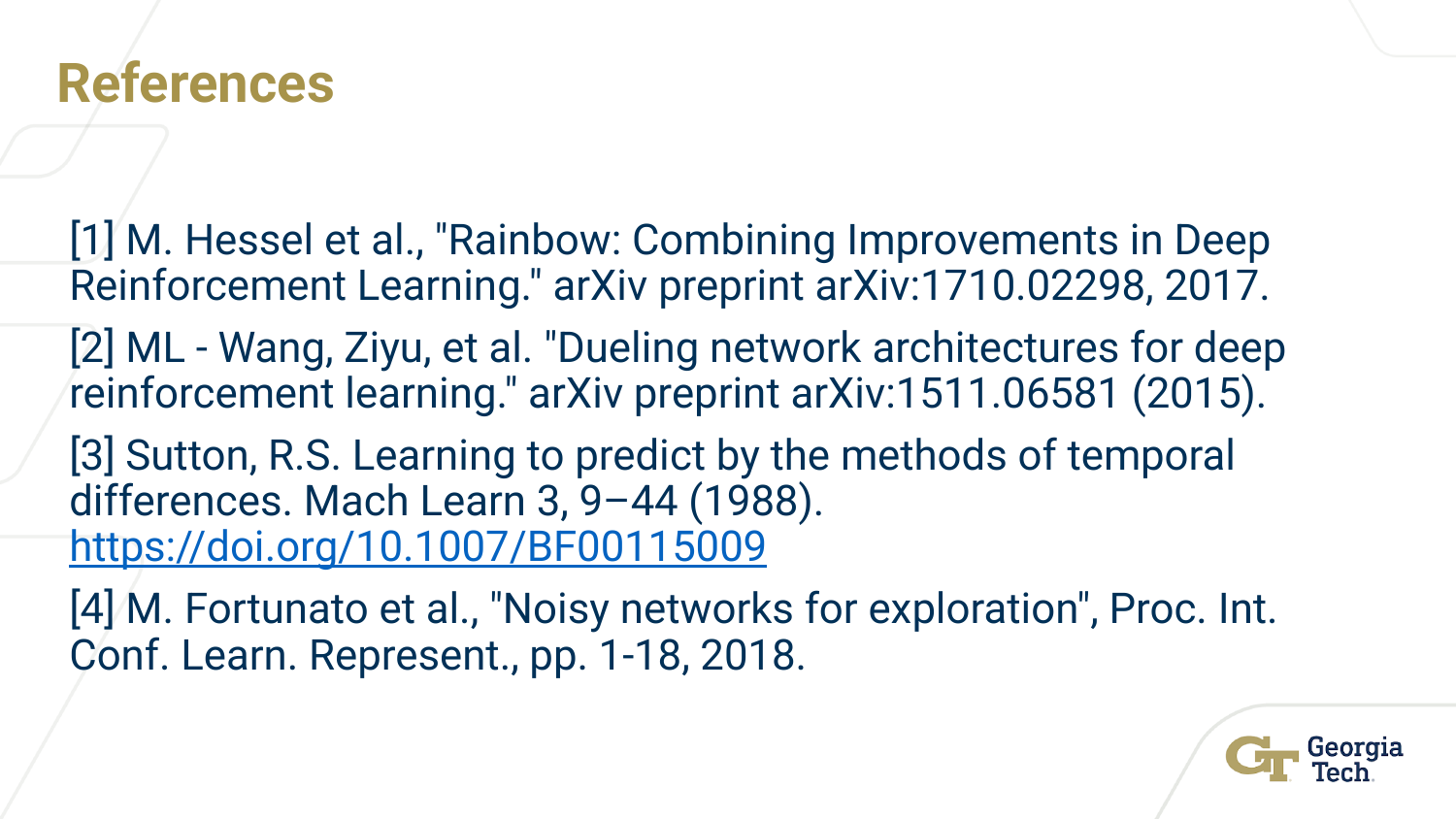

# References

[1] M. Hessel et al., "Rainbow: Combining Improvements in Deep Reinforcement Learning." arXiv preprint arXiv:1710.02298, 2017.
[2] ML - Wang, Ziyu, et al. "Dueling network architectures for deep reinforcement learning." arXiv preprint arXiv:1511.06581 (2015).
[3] Sutton, R.S. Learning to predict by the methods of temporal differences. Mach Learn 3, 9–44 (1988). https://doi.org/10.1007/BF00115009
[4] M. Fortunato et al., "Noisy networks for exploration", Proc. Int. Conf. Learn. Represent., pp. 1-18, 2018.